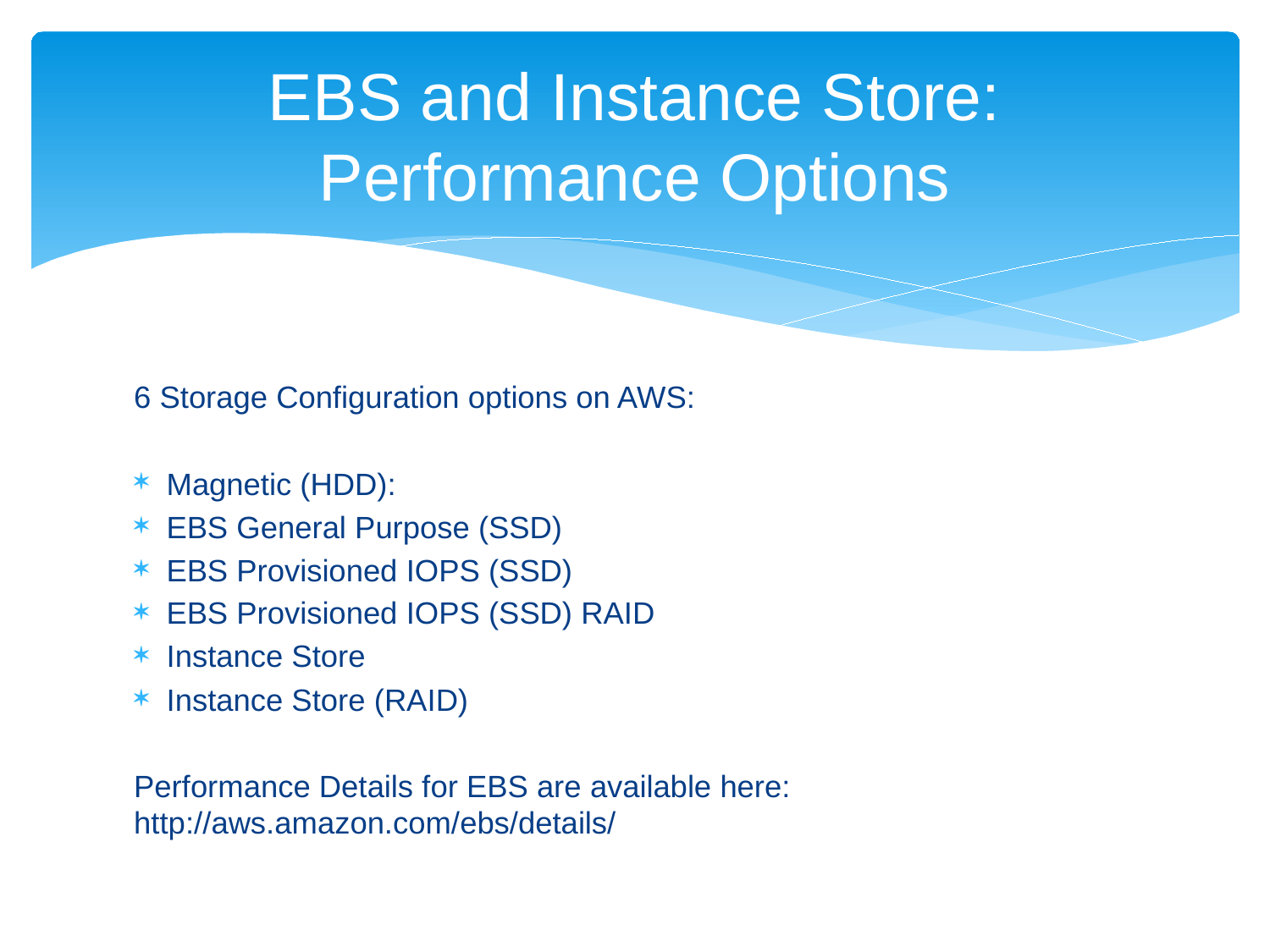

# EBS and Instance Store: Performance Options
6 Storage Configuration options on AWS:

Magnetic (HDD):
EBS General Purpose (SSD)
EBS Provisioned IOPS (SSD)
EBS Provisioned IOPS (SSD) RAID
Instance Store
Instance Store (RAID)

Performance Details for EBS are available here: http://aws.amazon.com/ebs/details/